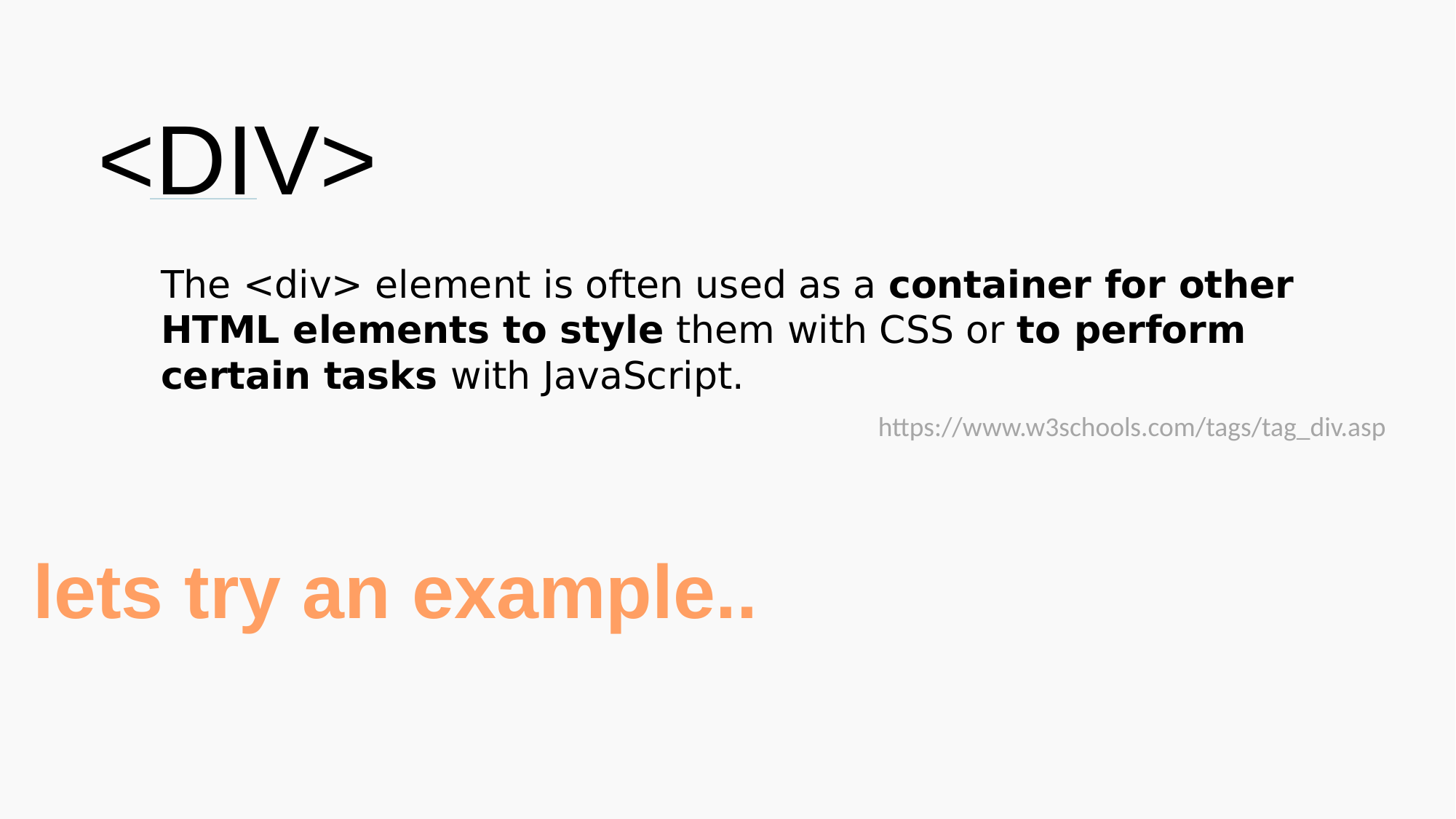

<DIV>
The <div> element is often used as a container for other HTML elements to style them with CSS or to perform certain tasks with JavaScript.
https://www.w3schools.com/tags/tag_div.asp
lets try an example..